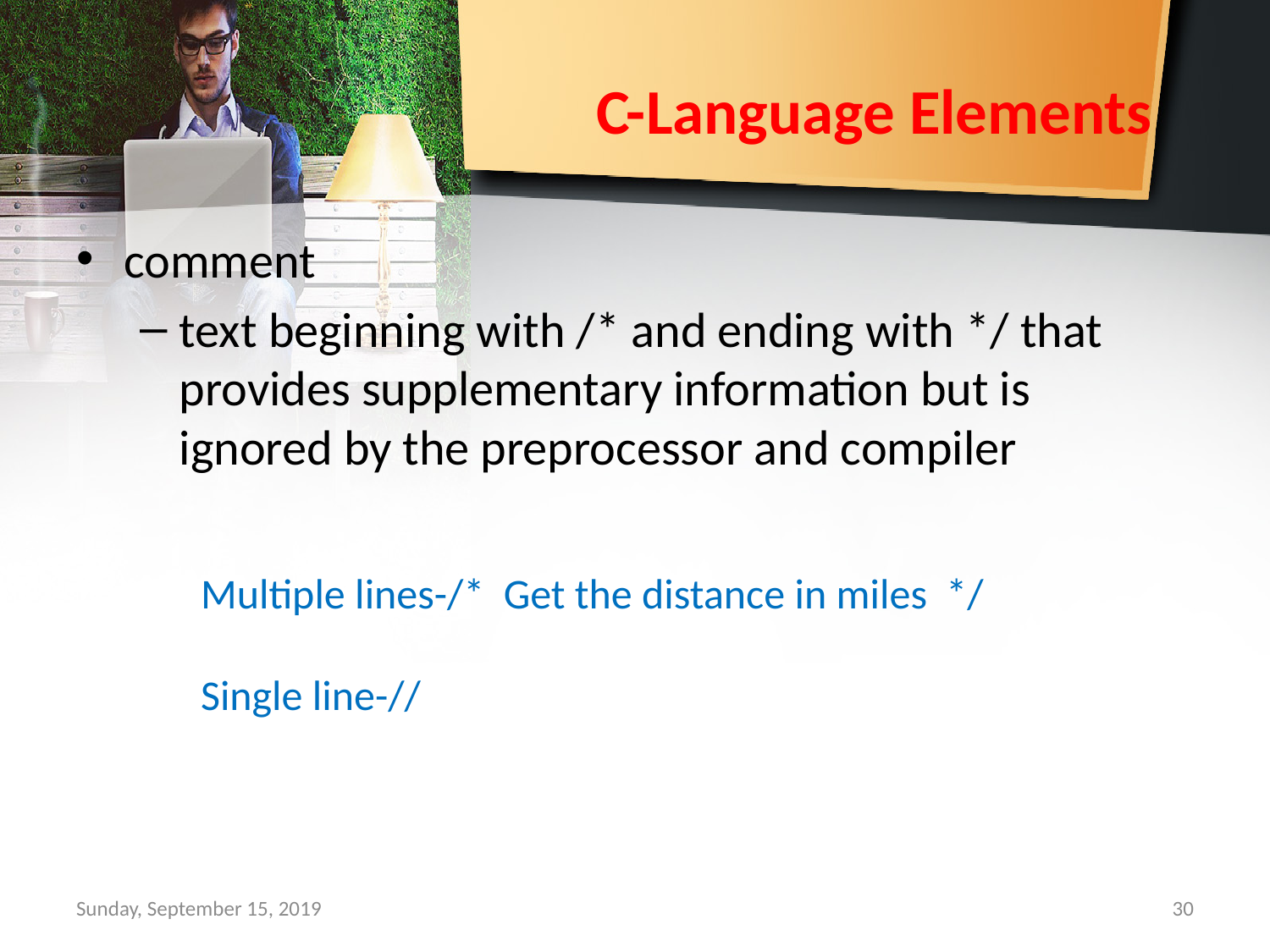

# C-Language Elements
comment
text beginning with /* and ending with */ that provides supplementary information but is ignored by the preprocessor and compiler
Multiple lines-/*  Get the distance in miles  */

Single line-//
Sunday, September 15, 2019
30